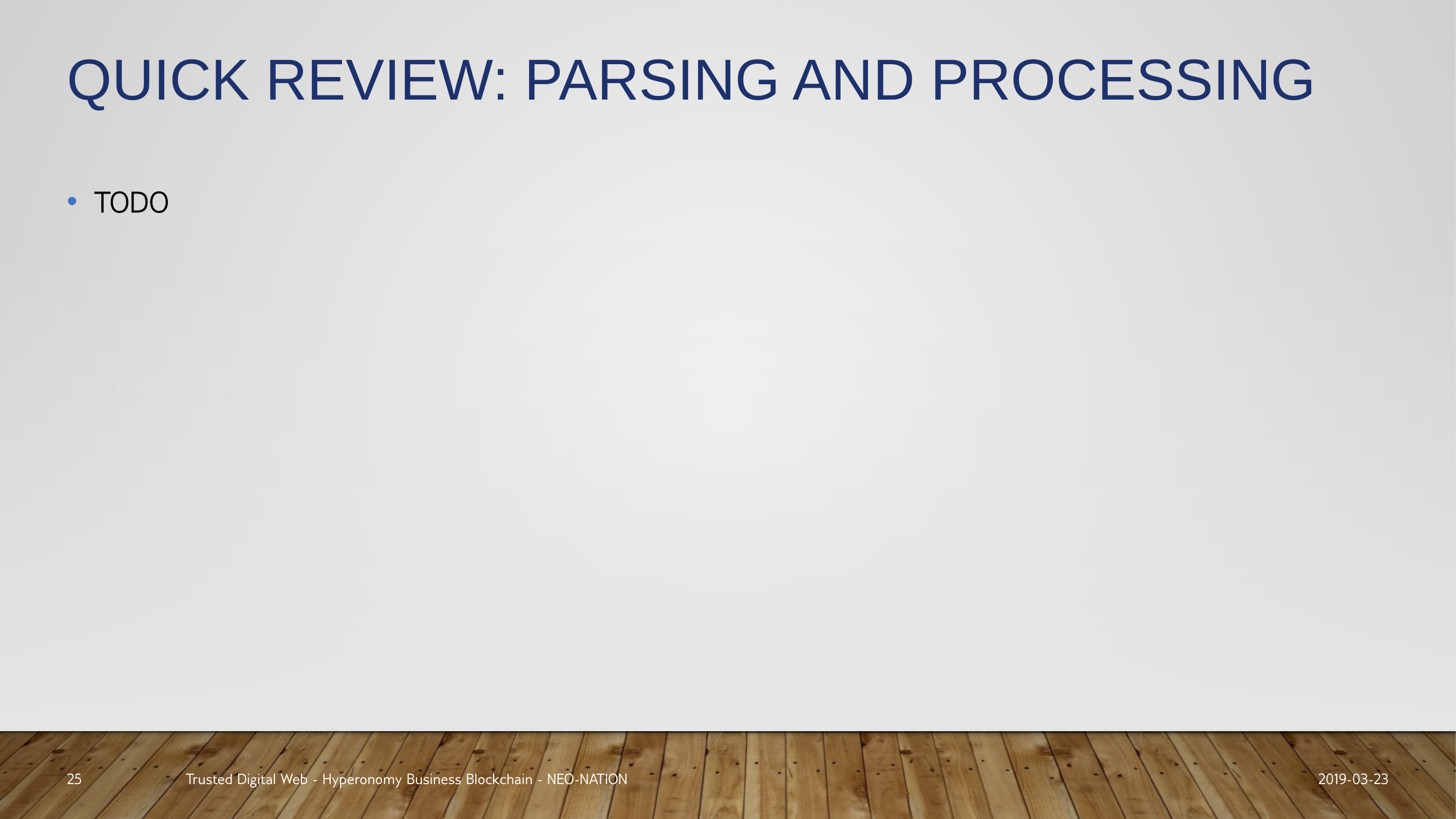

# Quick Review: Parsing and Processing
TODO
25
2019-03-23
Trusted Digital Web - Hyperonomy Business Blockchain - NEO-NATION